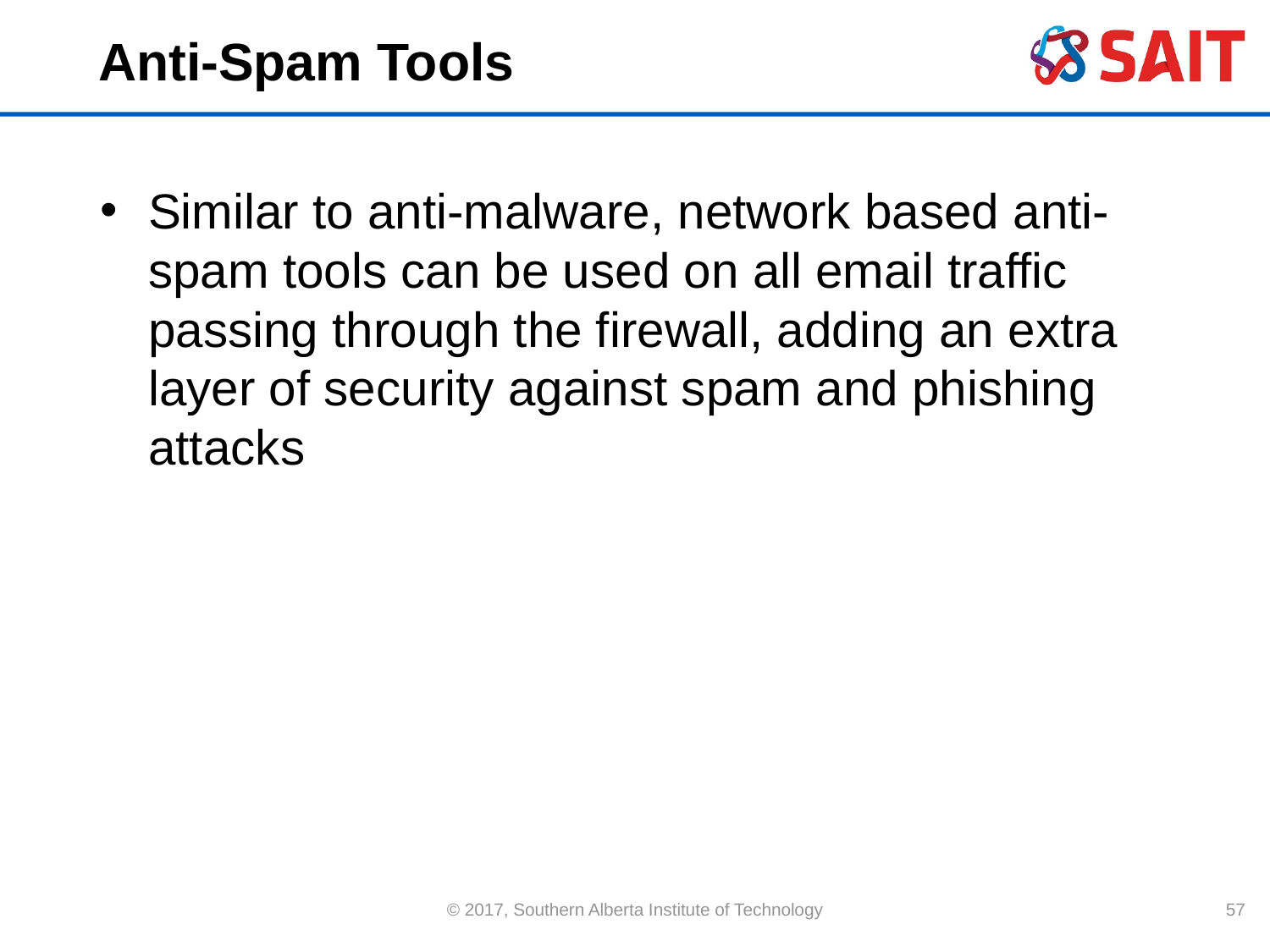

# Anti-Spam Tools
Similar to anti-malware, network based anti-spam tools can be used on all email traffic passing through the firewall, adding an extra layer of security against spam and phishing attacks